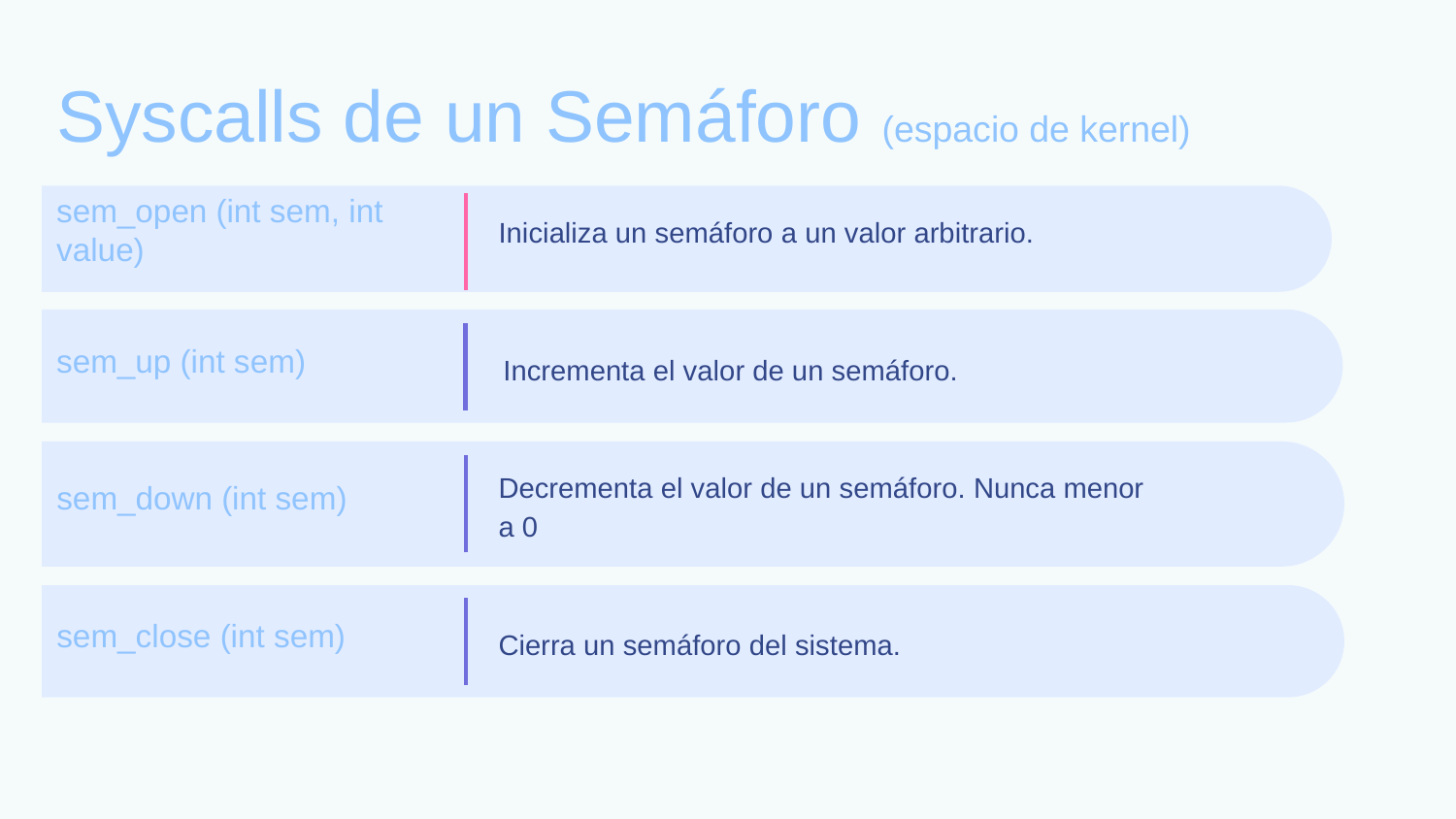

# Syscalls de un Semáforo (espacio de kernel)
Inicializa un semáforo a un valor arbitrario.
sem_open (int sem, int value)
Incrementa el valor de un semáforo.
sem_up (int sem)
Decrementa el valor de un semáforo. Nunca menor a 0
sem_down (int sem)
Cierra un semáforo del sistema.
sem_close (int sem)